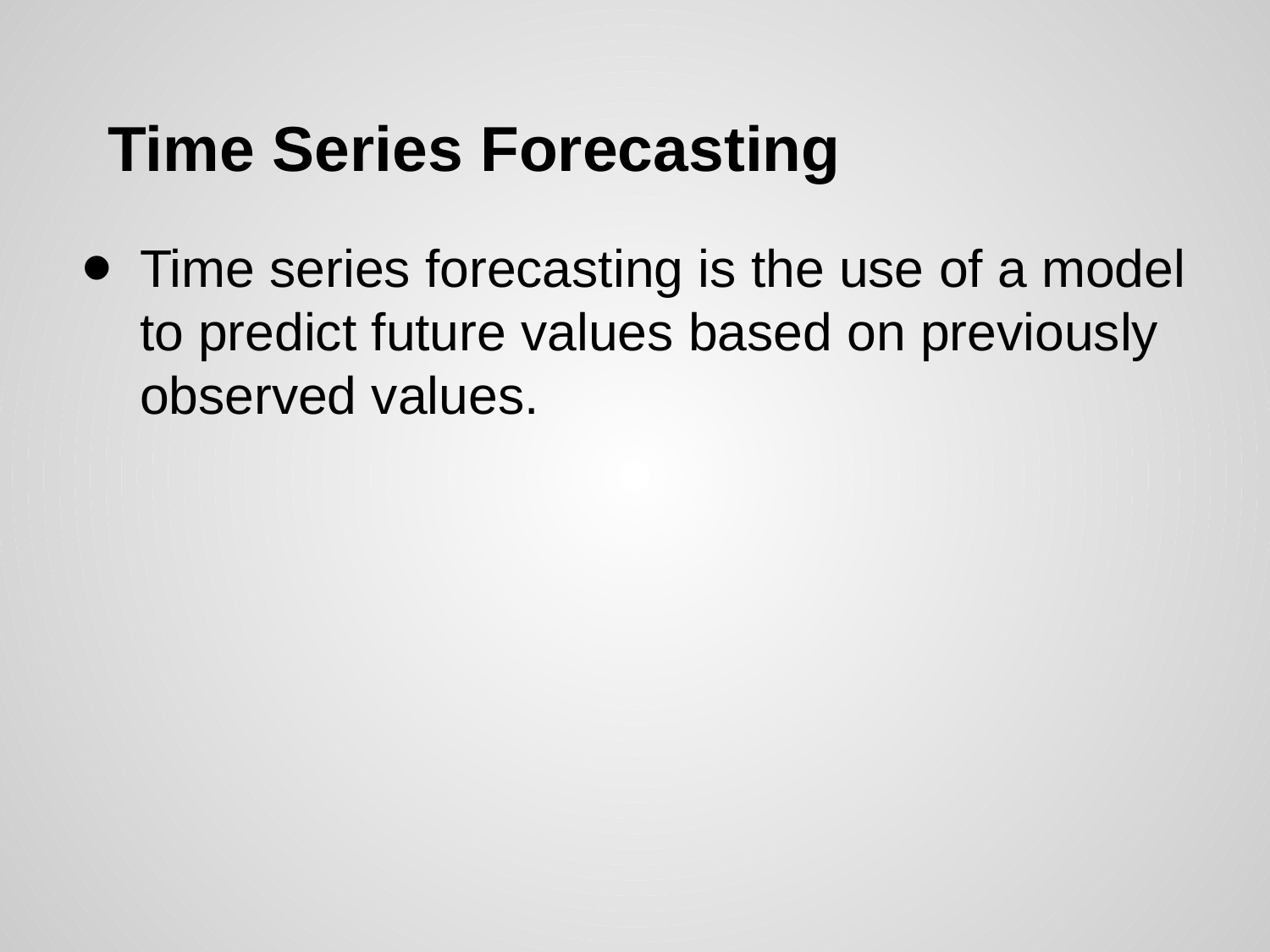

# Time Series Forecasting
Time series forecasting is the use of a model to predict future values based on previously observed values.